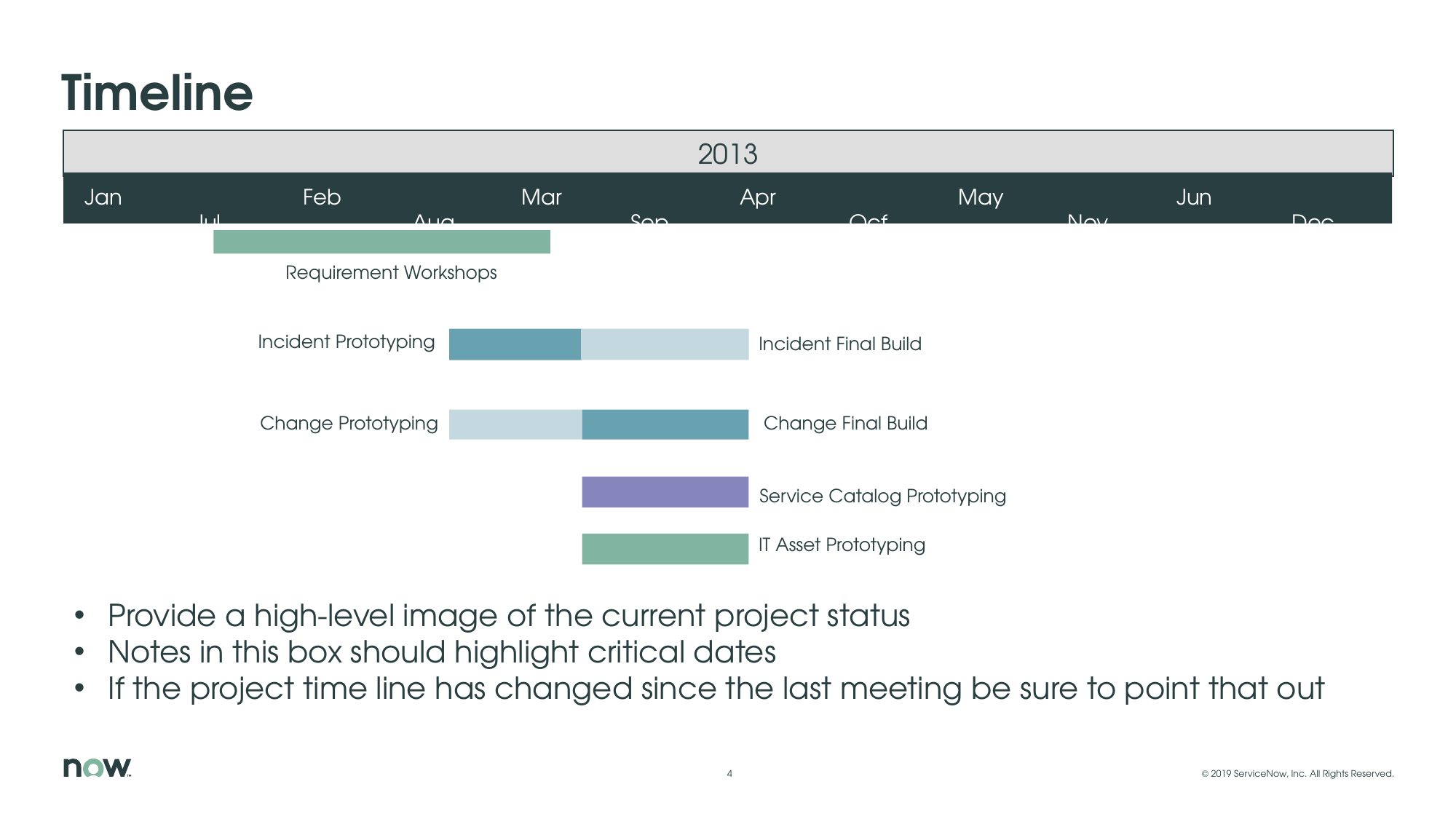

# Timeline
2013

Jan		Feb 		Mar		Apr		May		Jun		Jul		Aug		Sep		Ocf		Nov		 Dec

Requirement Workshops
Incident Prototyping
Incident Final Build

Change Final Build
Change Prototyping

Service Catalog Prototyping
IT Asset Prototyping

Provide a high-level image of the current project status
Notes in this box should highlight critical dates
If the project time line has changed since the last meeting be sure to point that out